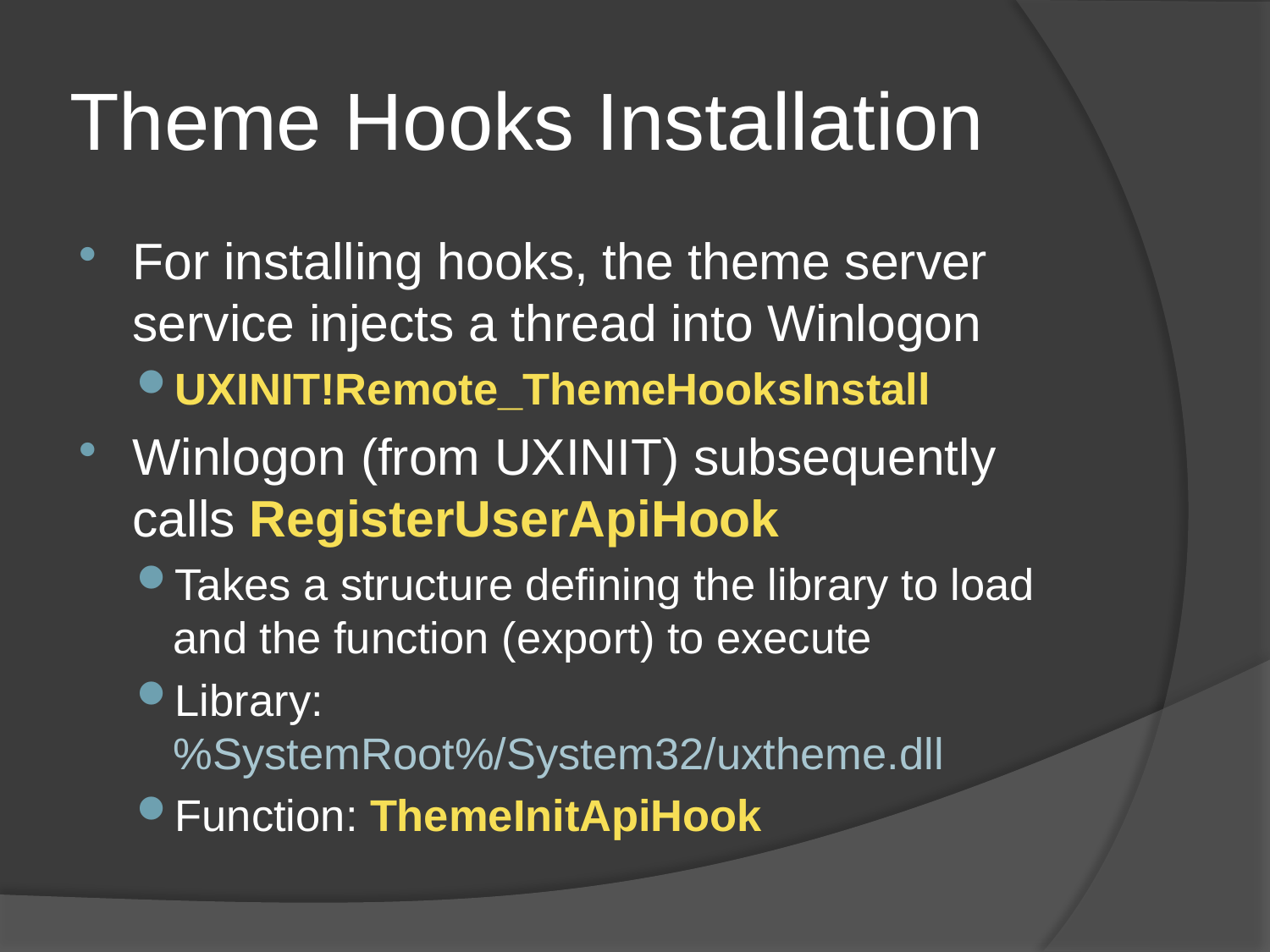

# Theme Hooks Installation
For installing hooks, the theme server service injects a thread into Winlogon
UXINIT!Remote_ThemeHooksInstall
Winlogon (from UXINIT) subsequently calls RegisterUserApiHook
Takes a structure defining the library to load and the function (export) to execute
Library: %SystemRoot%/System32/uxtheme.dll
Function: ThemeInitApiHook